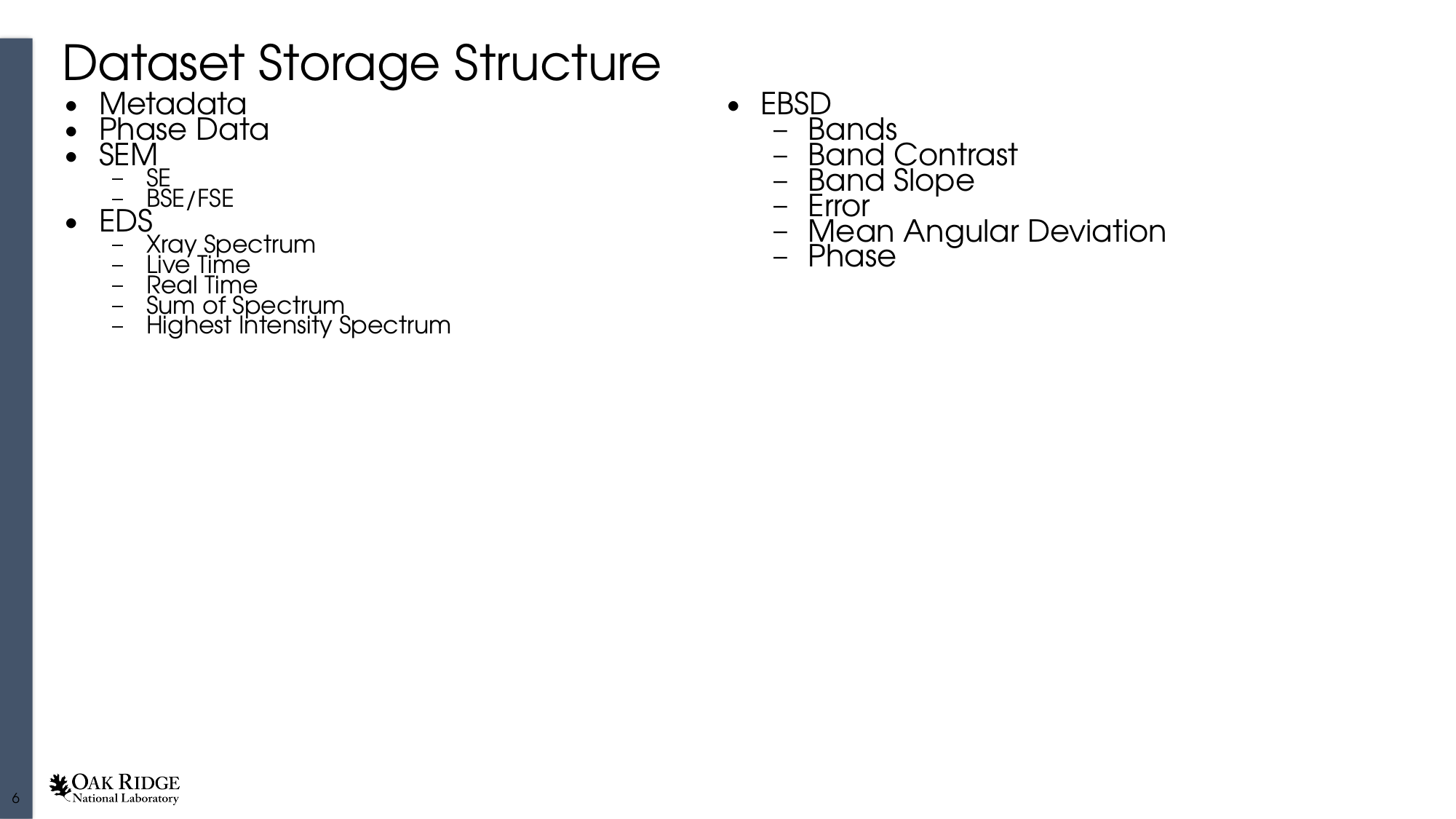

Dataset Storage Structure
| Metadata Phase Data SEM SE BSE/FSE EDS Xray Spectrum Live Time Real Time Sum of Spectrum Highest Intensity Spectrum | EBSD Bands Band Contrast Band Slope Error Mean Angular Deviation Phase |
| --- | --- |